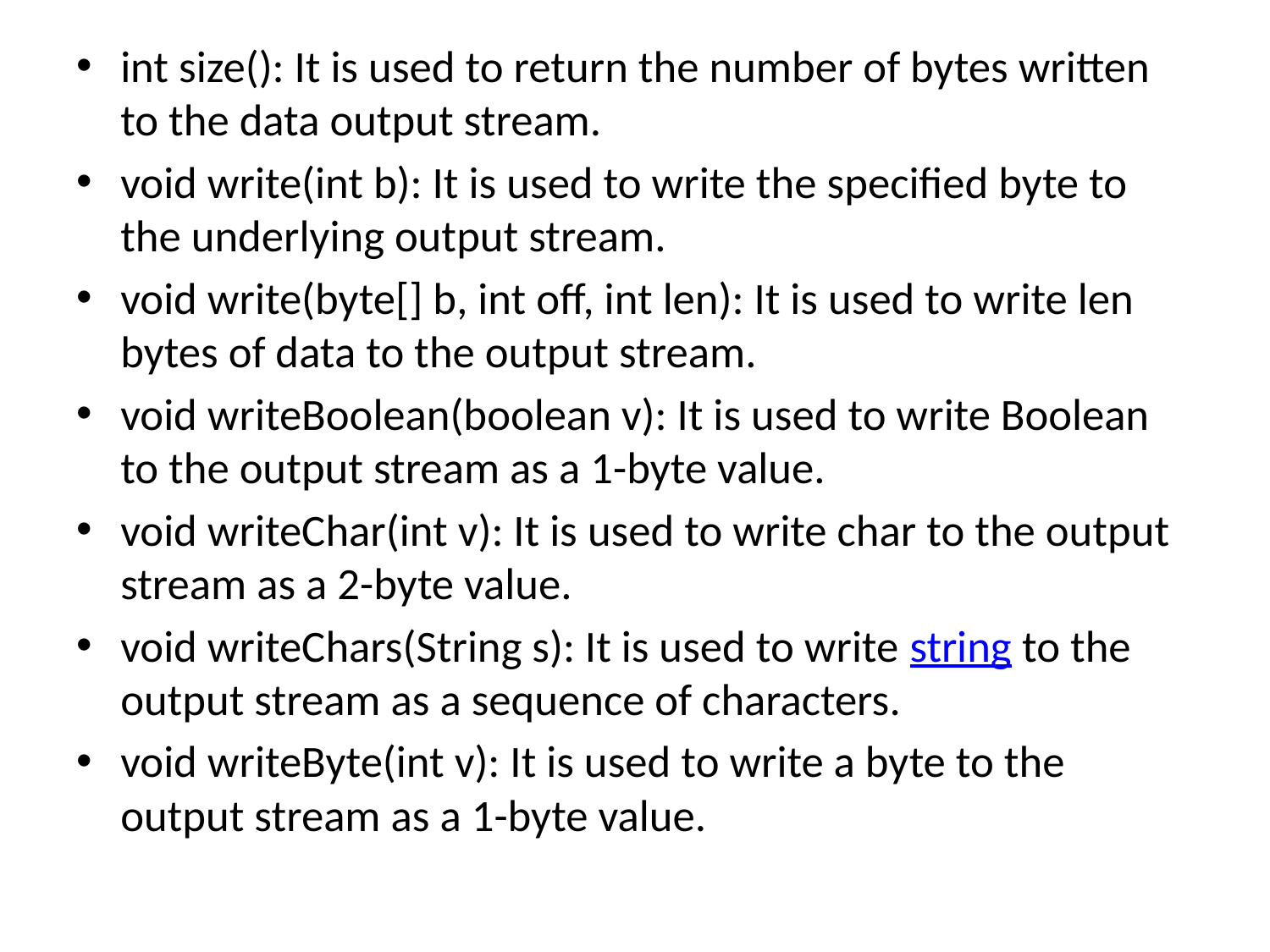

int size(): It is used to return the number of bytes written to the data output stream.
void write(int b): It is used to write the specified byte to the underlying output stream.
void write(byte[] b, int off, int len): It is used to write len bytes of data to the output stream.
void writeBoolean(boolean v): It is used to write Boolean to the output stream as a 1-byte value.
void writeChar(int v): It is used to write char to the output stream as a 2-byte value.
void writeChars(String s): It is used to write string to the output stream as a sequence of characters.
void writeByte(int v): It is used to write a byte to the output stream as a 1-byte value.